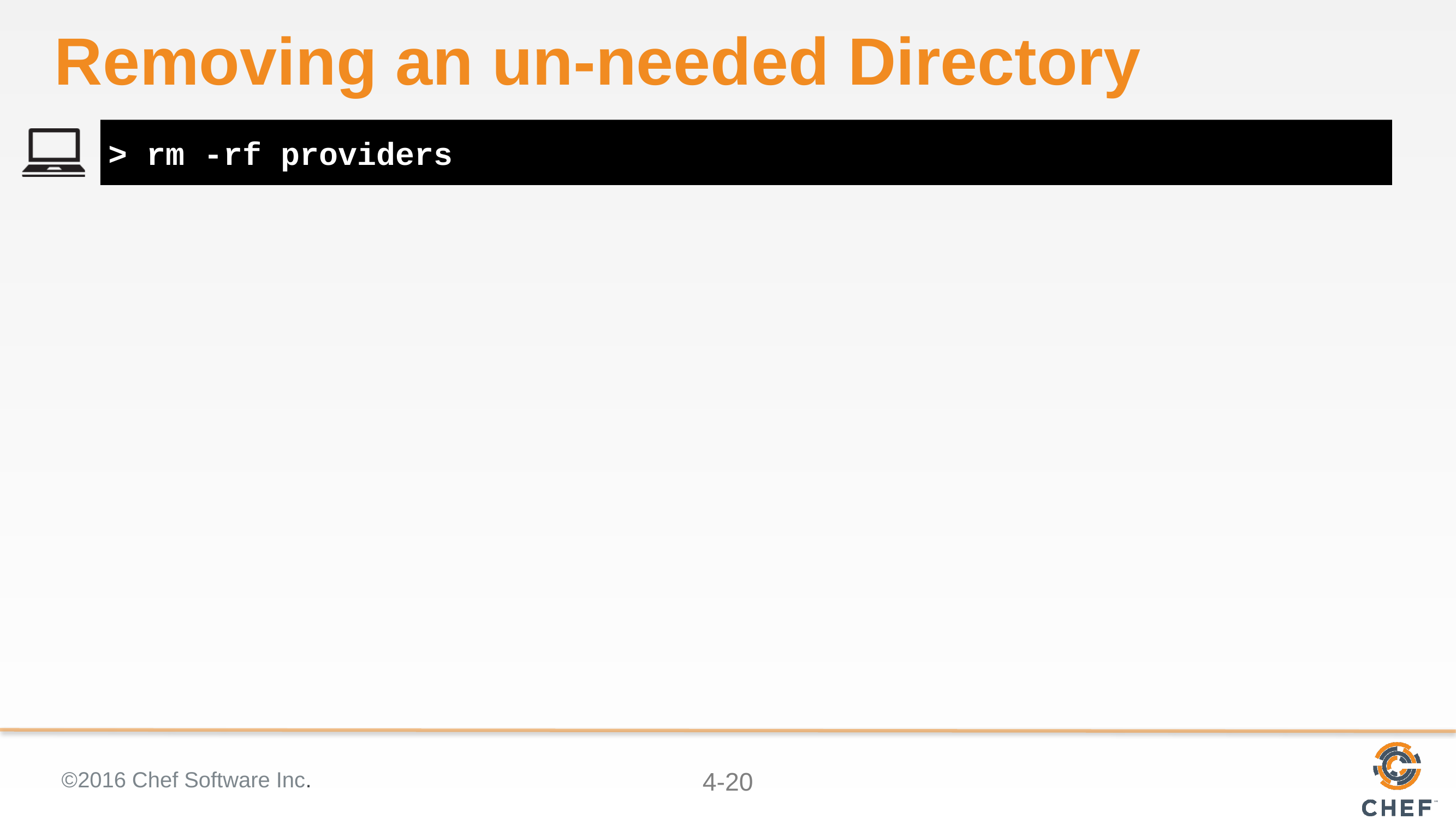

# Removing an un-needed Directory
> rm -rf providers